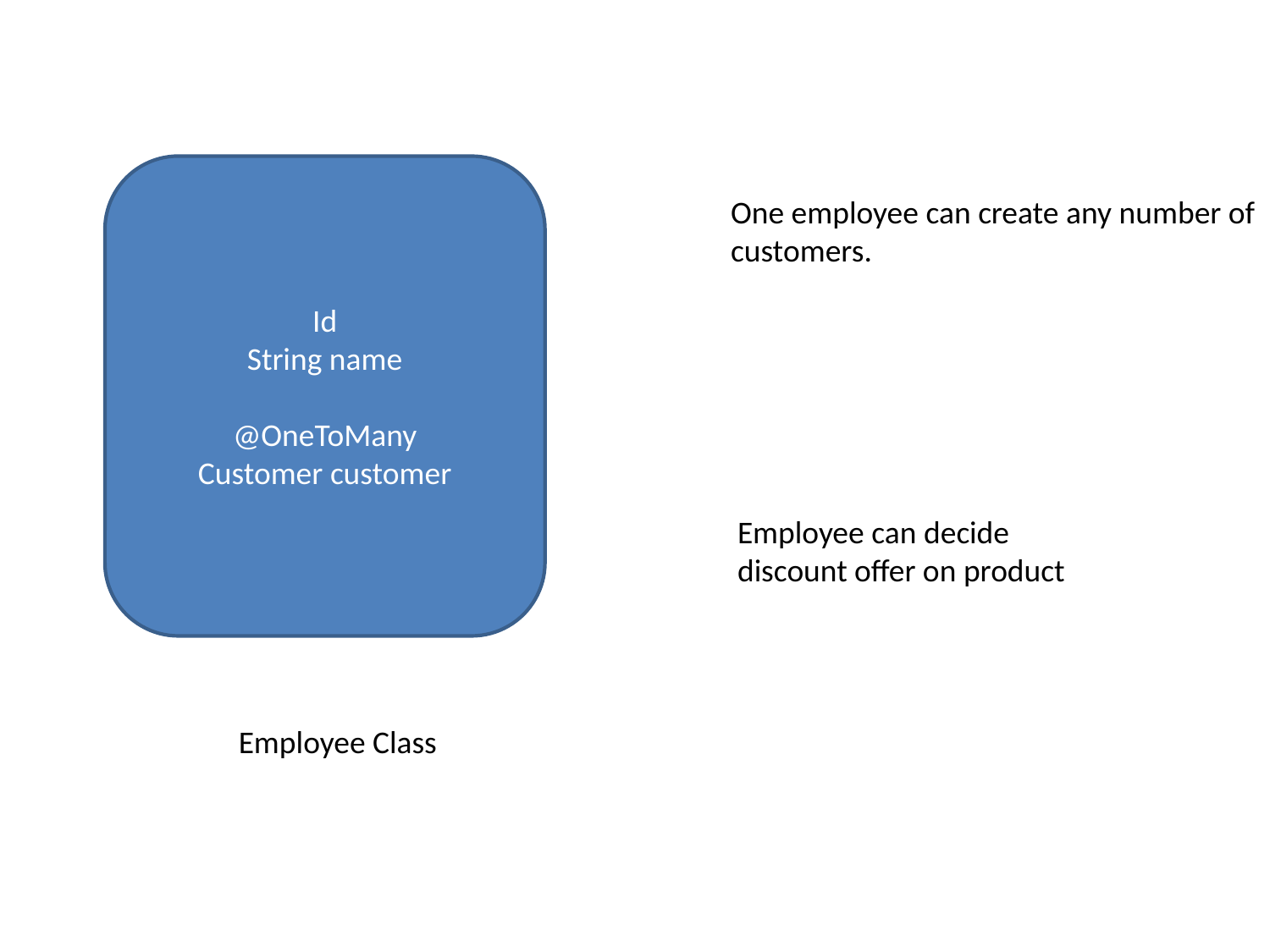

Id
String name

@OneToMany
Customer customer
One employee can create any number of
customers.
Employee can decide discount offer on product

Employee Class